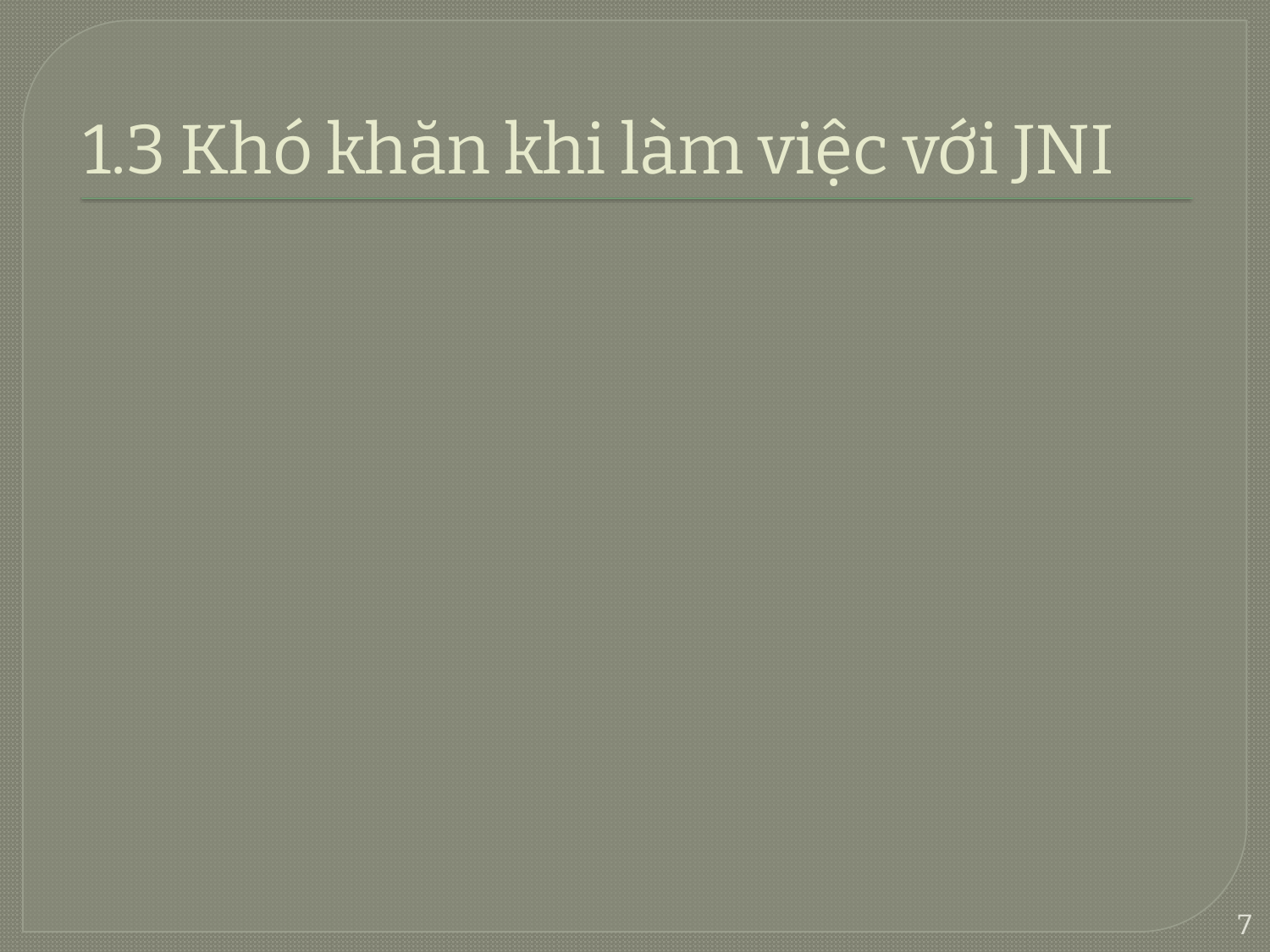

# 1.3 Khó khăn khi làm việc với JNI

7